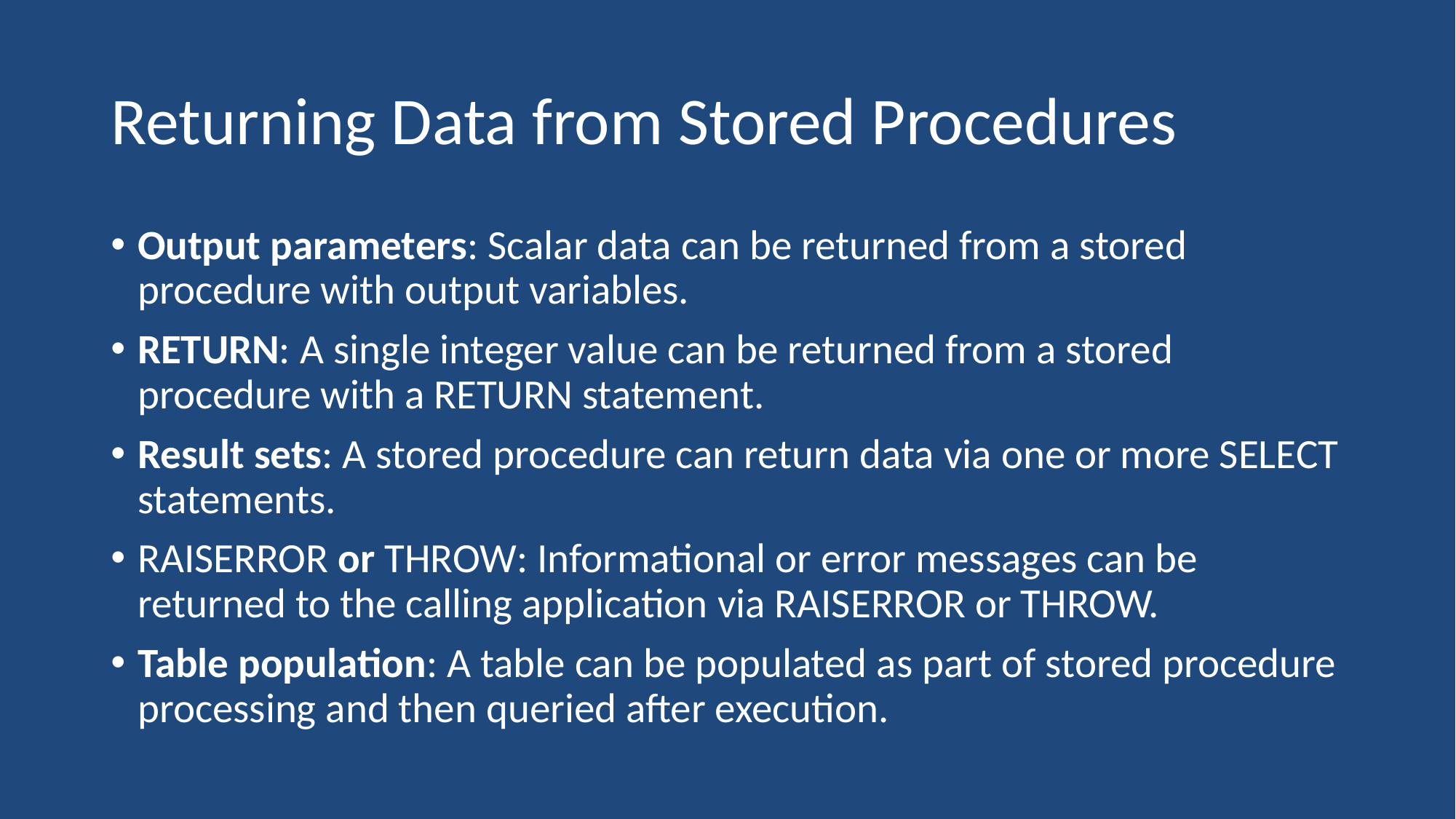

# Returning Data from Stored Procedures
Output parameters: Scalar data can be returned from a stored procedure with output variables.
RETURN: A single integer value can be returned from a stored procedure with a RETURN statement.
Result sets: A stored procedure can return data via one or more SELECT statements.
RAISERROR or THROW: Informational or error messages can be returned to the calling application via RAISERROR or THROW.
Table population: A table can be populated as part of stored procedure processing and then queried after execution.